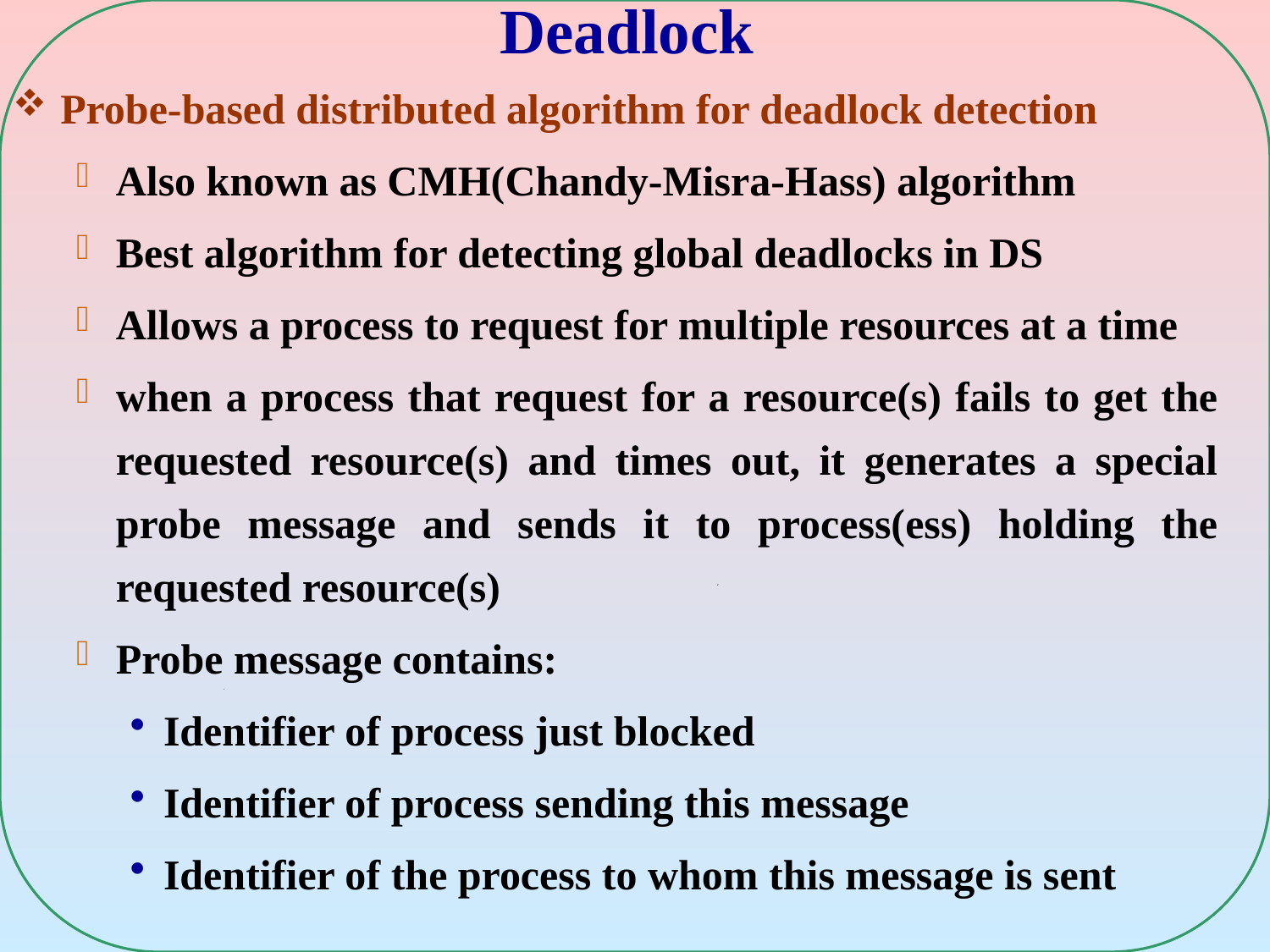

Deadlock
Probe-based distributed algorithm for deadlock detection
Also known as CMH(Chandy-Misra-Hass) algorithm
Best algorithm for detecting global deadlocks in DS
Allows a process to request for multiple resources at a time
when a process that request for a resource(s) fails to get the requested resource(s) and times out, it generates a special probe message and sends it to process(ess) holding the requested resource(s)
Probe message contains:
Identifier of process just blocked
Identifier of process sending this message
Identifier of the process to whom this message is sent